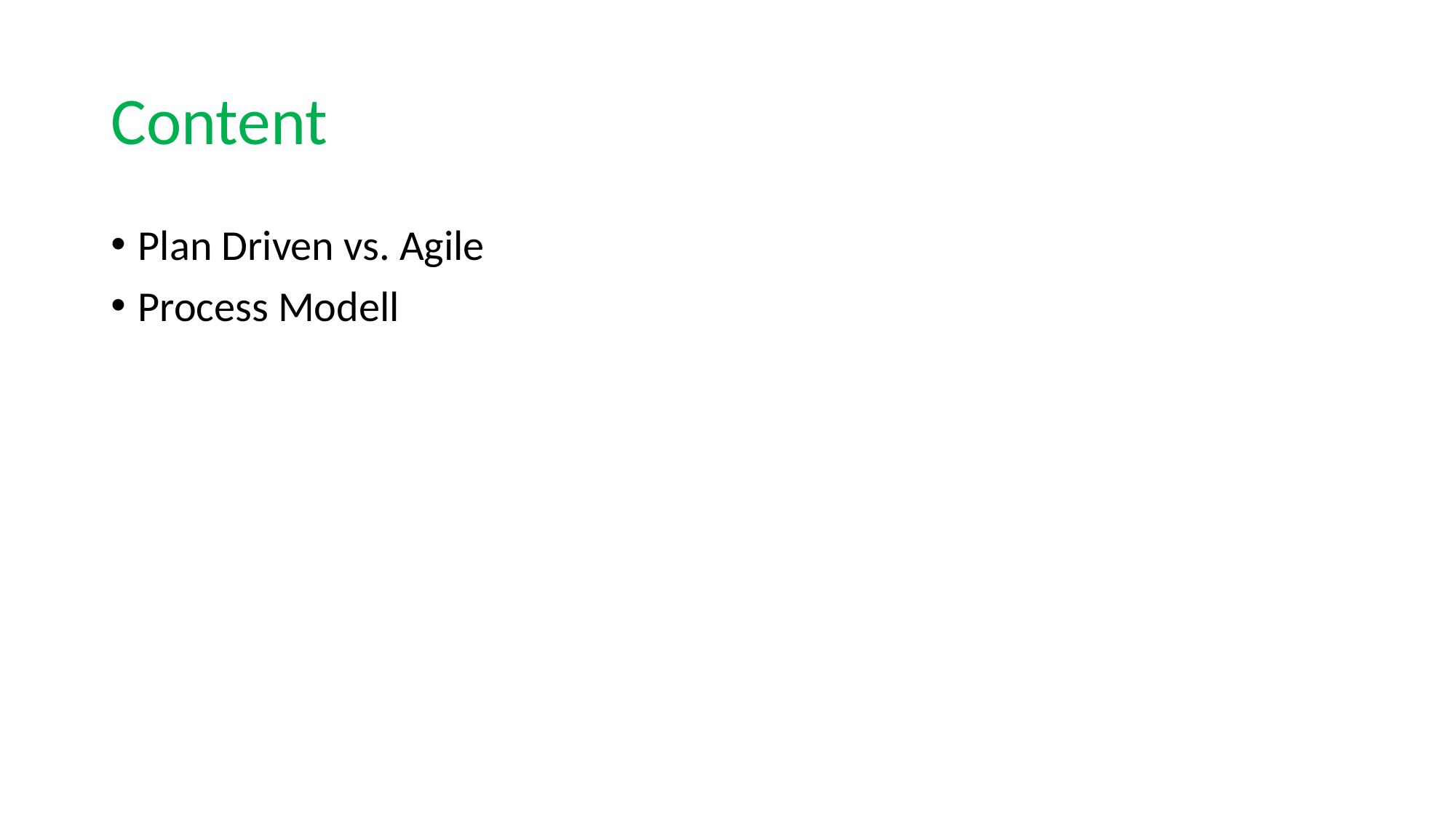

# Content
Plan Driven vs. Agile
Process Modell